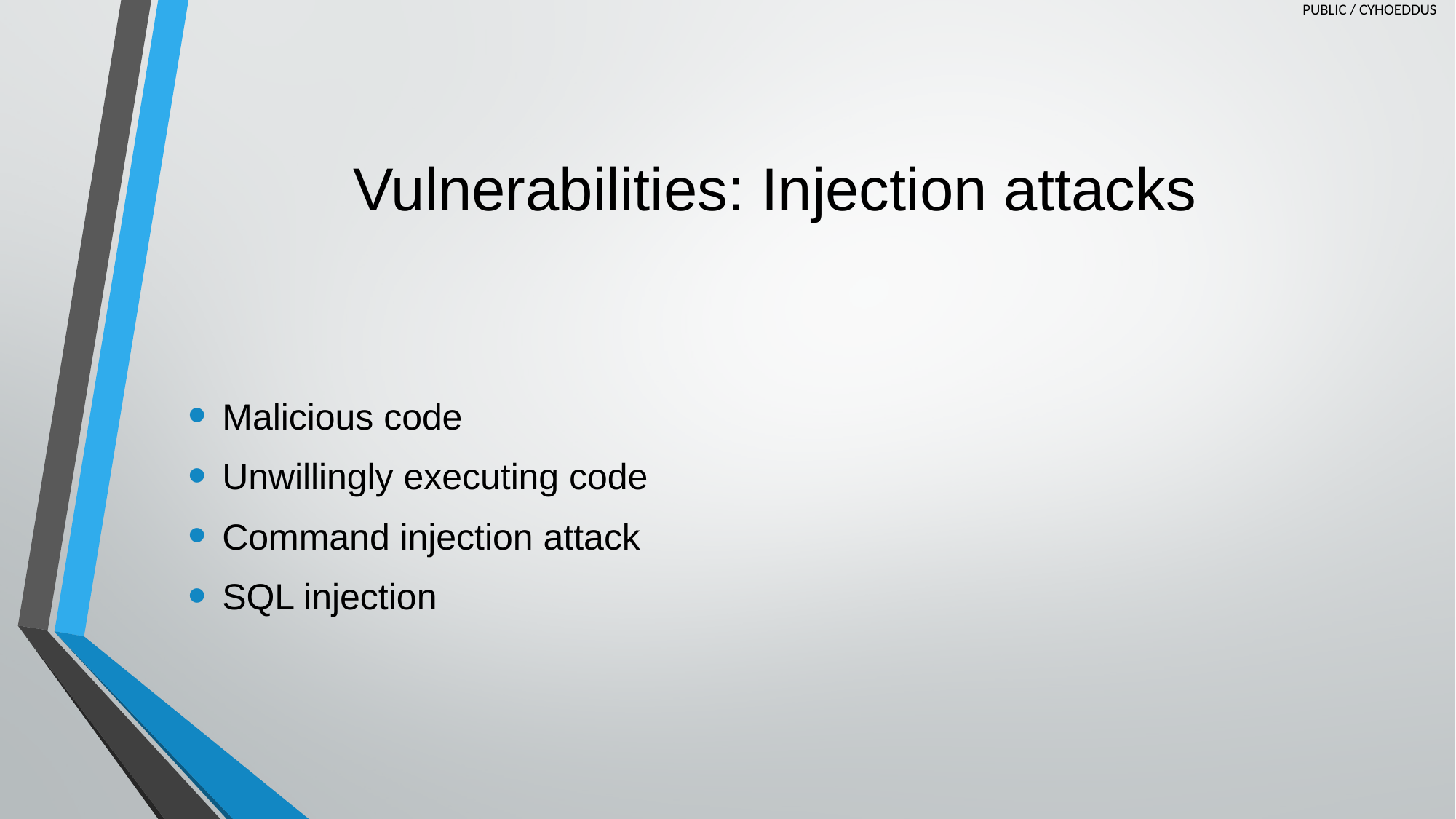

# Vulnerabilities: Injection attacks
Malicious code
Unwillingly executing code
Command injection attack
SQL injection